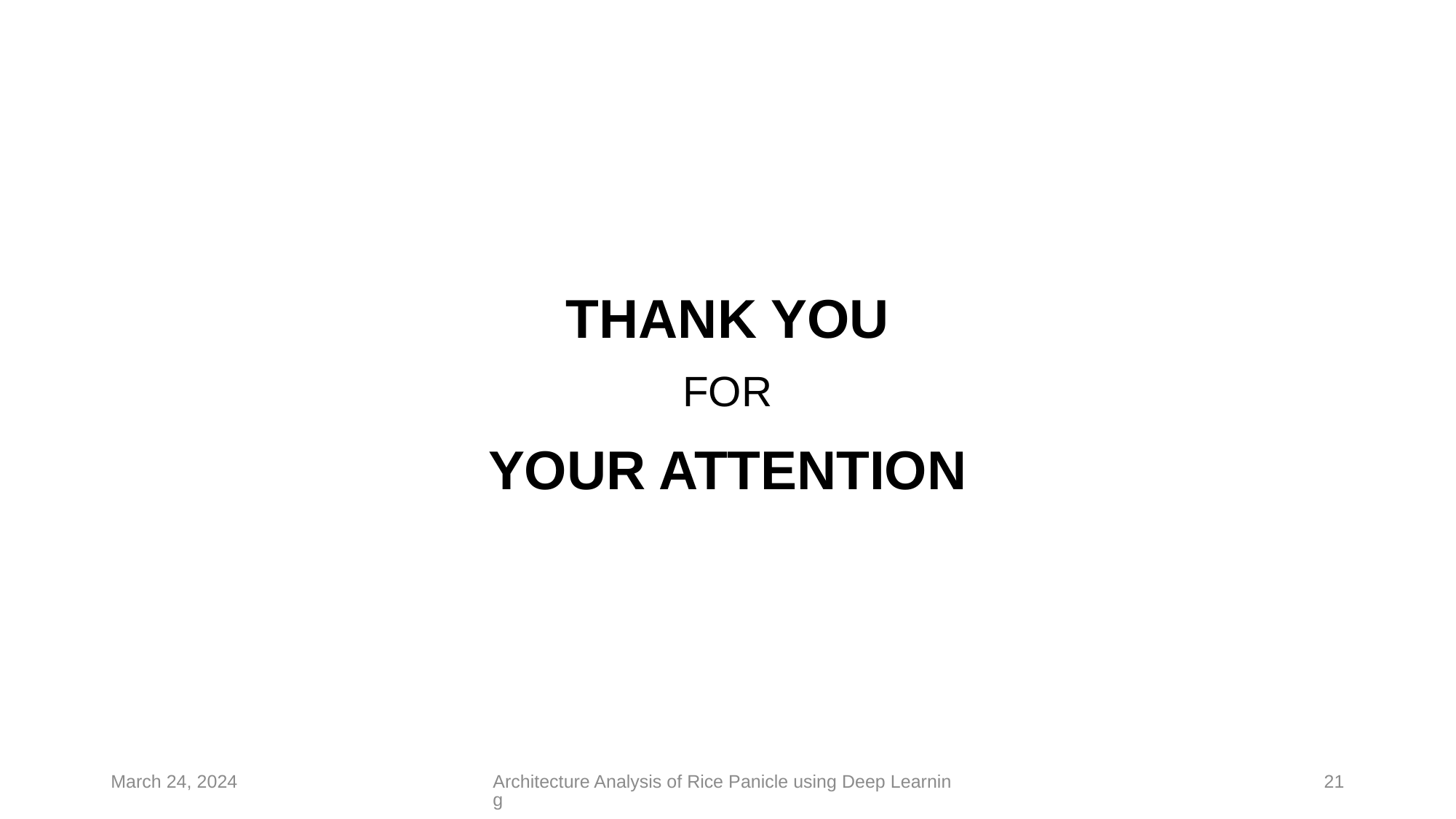

THANK YOU
FOR
YOUR ATTENTION
March 24, 2024
Architecture Analysis of Rice Panicle using Deep Learning
21